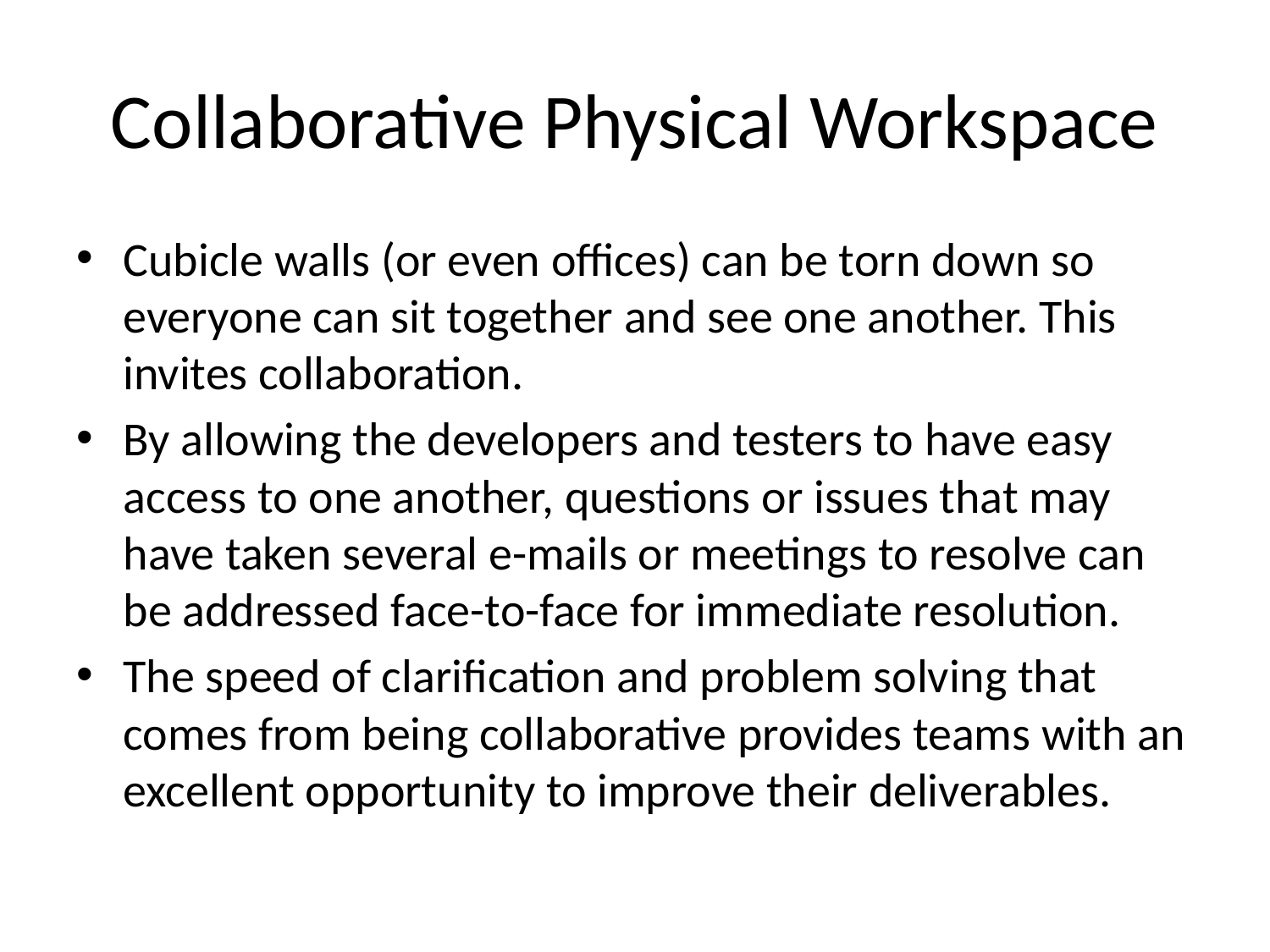

# Collaborative Physical Workspace
Cubicle walls (or even offices) can be torn down so everyone can sit together and see one another. This invites collaboration.
By allowing the developers and testers to have easy access to one another, questions or issues that may have taken several e-mails or meetings to resolve can be addressed face-to-face for immediate resolution.
The speed of clarification and problem solving that comes from being collaborative provides teams with an excellent opportunity to improve their deliverables.